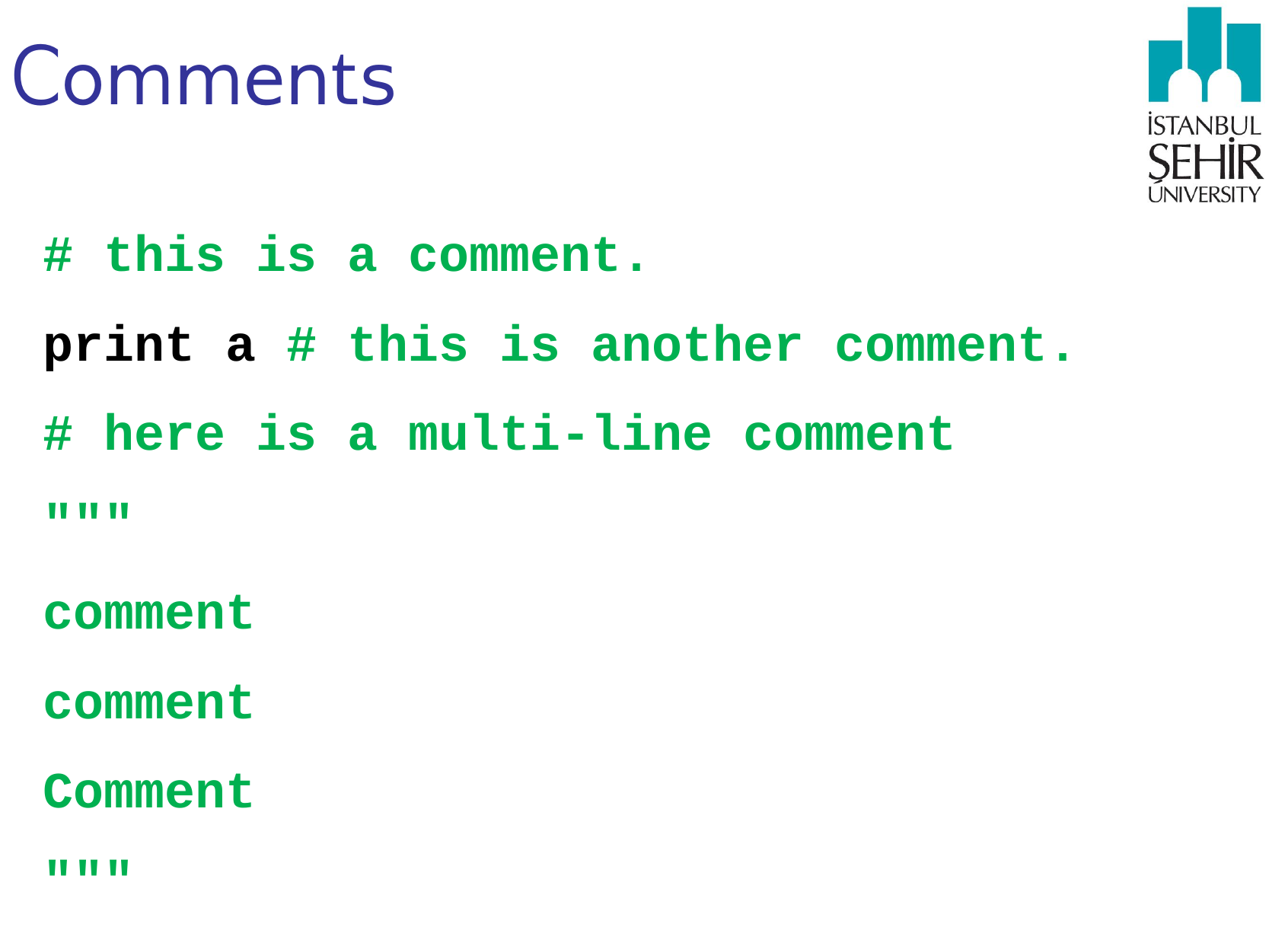

# Comments
# this is a comment.
print a # this is another comment.
# here is a multi-line comment
"""
comment
comment
Comment
"""